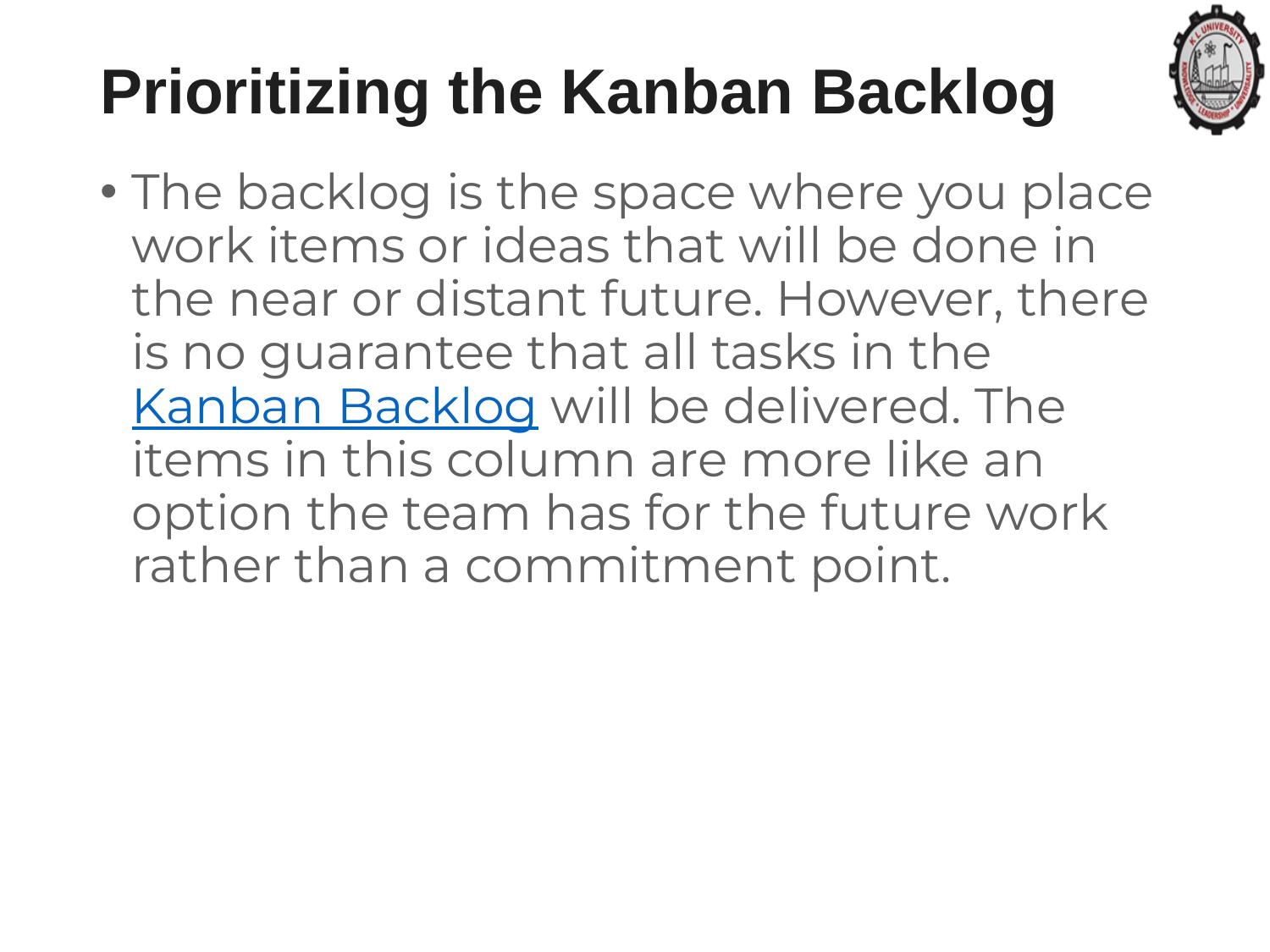

# Prioritizing the Kanban Backlog
The backlog is the space where you place work items or ideas that will be done in the near or distant future. However, there is no guarantee that all tasks in the Kanban Backlog will be delivered. The items in this column are more like an option the team has for the future work rather than a commitment point.